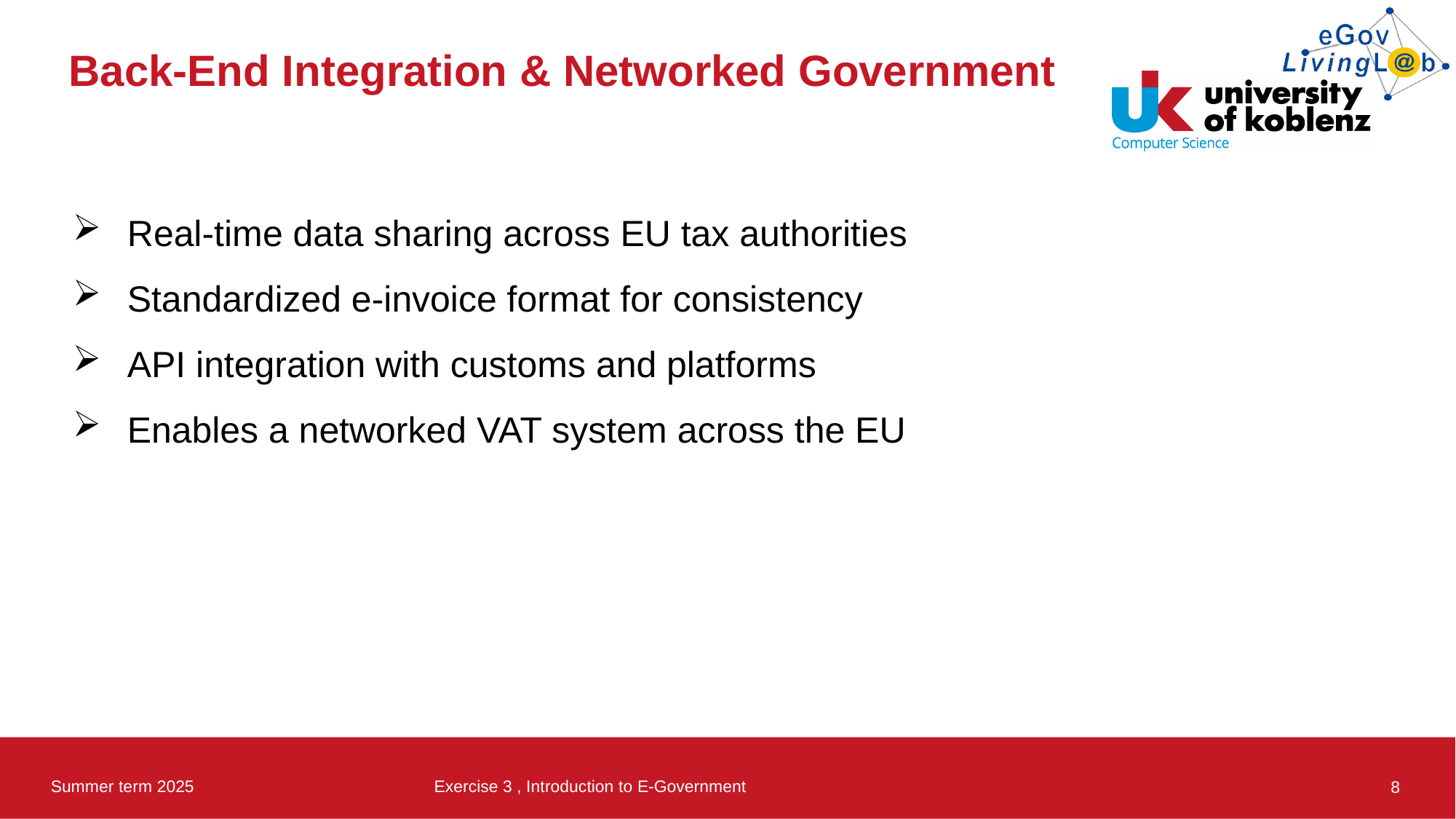

# Back-End Integration & Networked Government
Real-time data sharing across EU tax authorities
Standardized e-invoice format for consistency
API integration with customs and platforms
Enables a networked VAT system across the EU
Summer term 2025
Exercise 3 , Introduction to E-Government
8